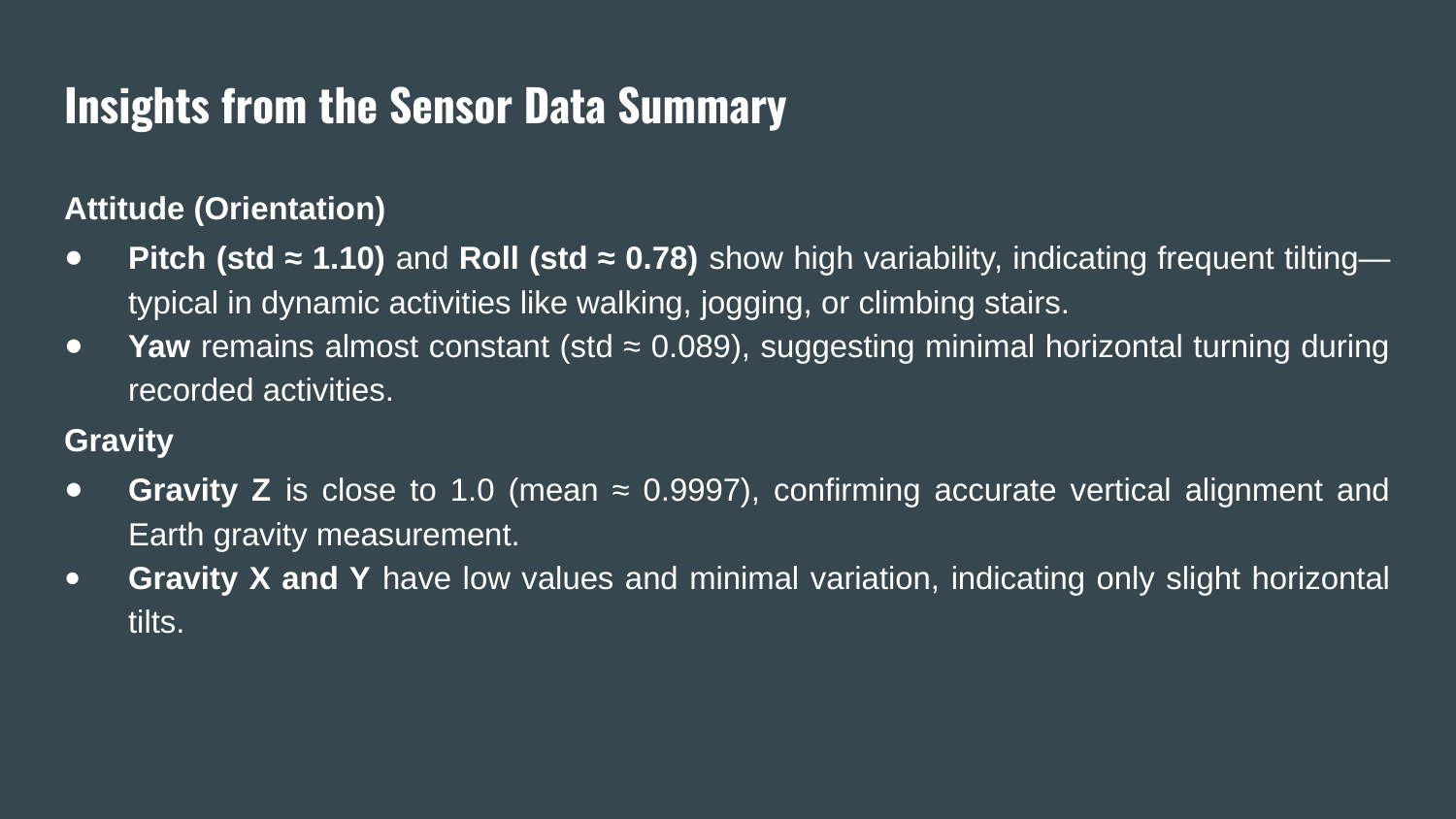

# Insights from the Sensor Data Summary
Attitude (Orientation)
Pitch (std ≈ 1.10) and Roll (std ≈ 0.78) show high variability, indicating frequent tilting—typical in dynamic activities like walking, jogging, or climbing stairs.
Yaw remains almost constant (std ≈ 0.089), suggesting minimal horizontal turning during recorded activities.
Gravity
Gravity Z is close to 1.0 (mean ≈ 0.9997), confirming accurate vertical alignment and Earth gravity measurement.
Gravity X and Y have low values and minimal variation, indicating only slight horizontal tilts.